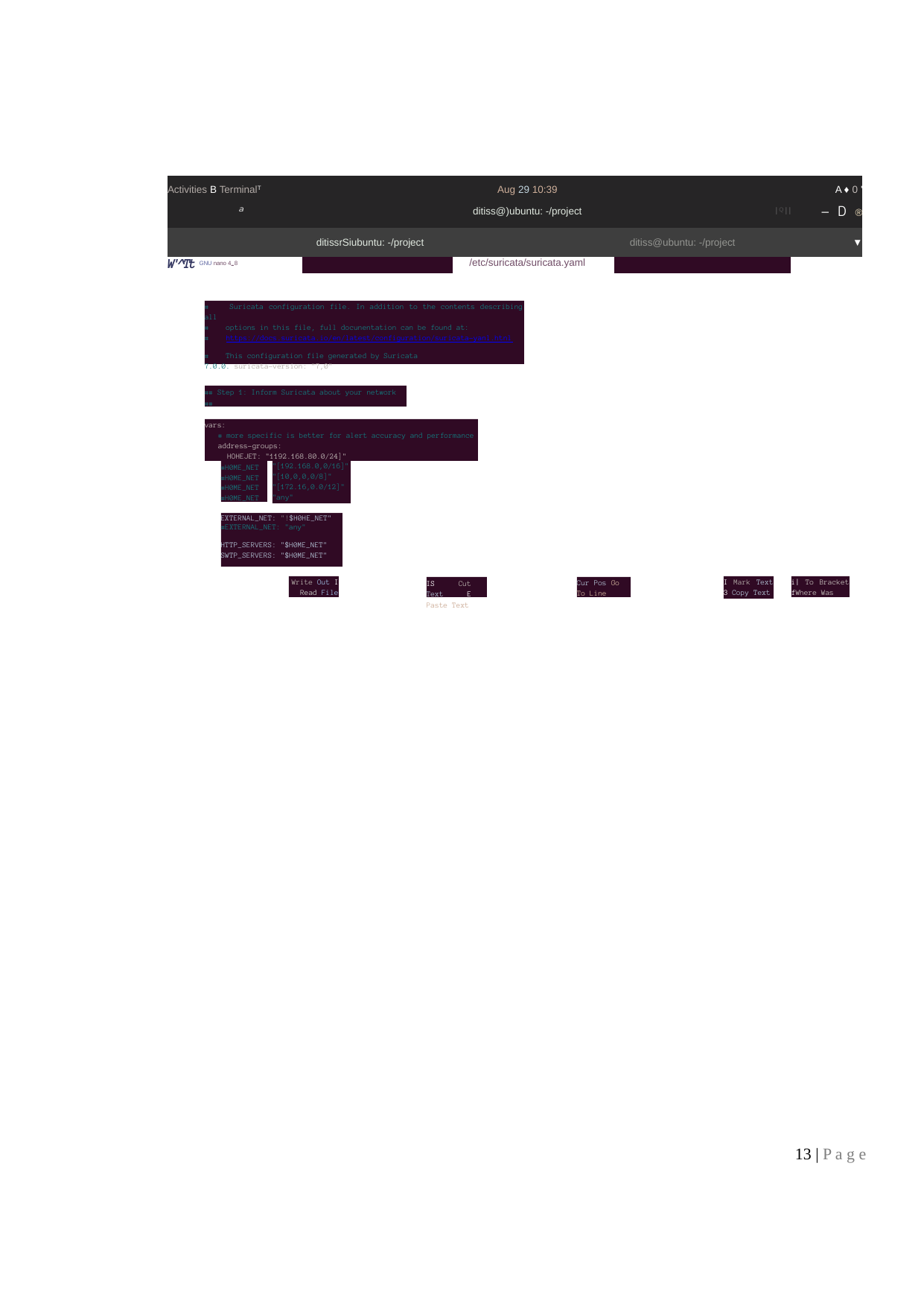

| Activities B TerminalT |  | Aug 29 10:39 |  | A ♦ 0 ' |
| --- | --- | --- | --- | --- |
| a |  | ditiss@)ubuntu: -/project | lQll | - D ® |
|  | ditissrSiubuntu: -/project |  | ditiss@ubuntu: -/project | ▼ |
| W'^Tt GNU nano 4-8 |  | /etc/suricata/suricata.yaml |  |  |
#    Suricata configuration file. In addition to the contents describing all
#    options in this file, full docunentation can be found at:
#    https://docs.suricata.io/en/latest/configuration/suricata-yanl.htnl
#    This configuration file generated by Suricata 7.0.0. suricata-version: "7,0"
## Step 1: Inform Suricata about your network ##
vars:
# more specific is better for alert accuracy and performance address-groups:
HOHEJET: "1192.168.80.0/24]"
"[192.168.0,0/16]"
"[10,0,0,0/8]"
"[172.16,0.0/12]"
"any"
#H0ME_NET
#H0ME_NET
#H0ME_NET
#H0ME_NET
EXTERNAL_NET: "!$H0HE_NET"
#EXTERNAL_NET: "any"
HTTP_SERVERS: "$H0ME_NET" SWTP_SERVERS: "$H0ME_NET"
Write Out I Read File
I Mark Text 3 Copy Text
i| To Bracket fWhere Was
IS Cut Text E Paste Text
Cur Pos Go To Line
13 | P a g e